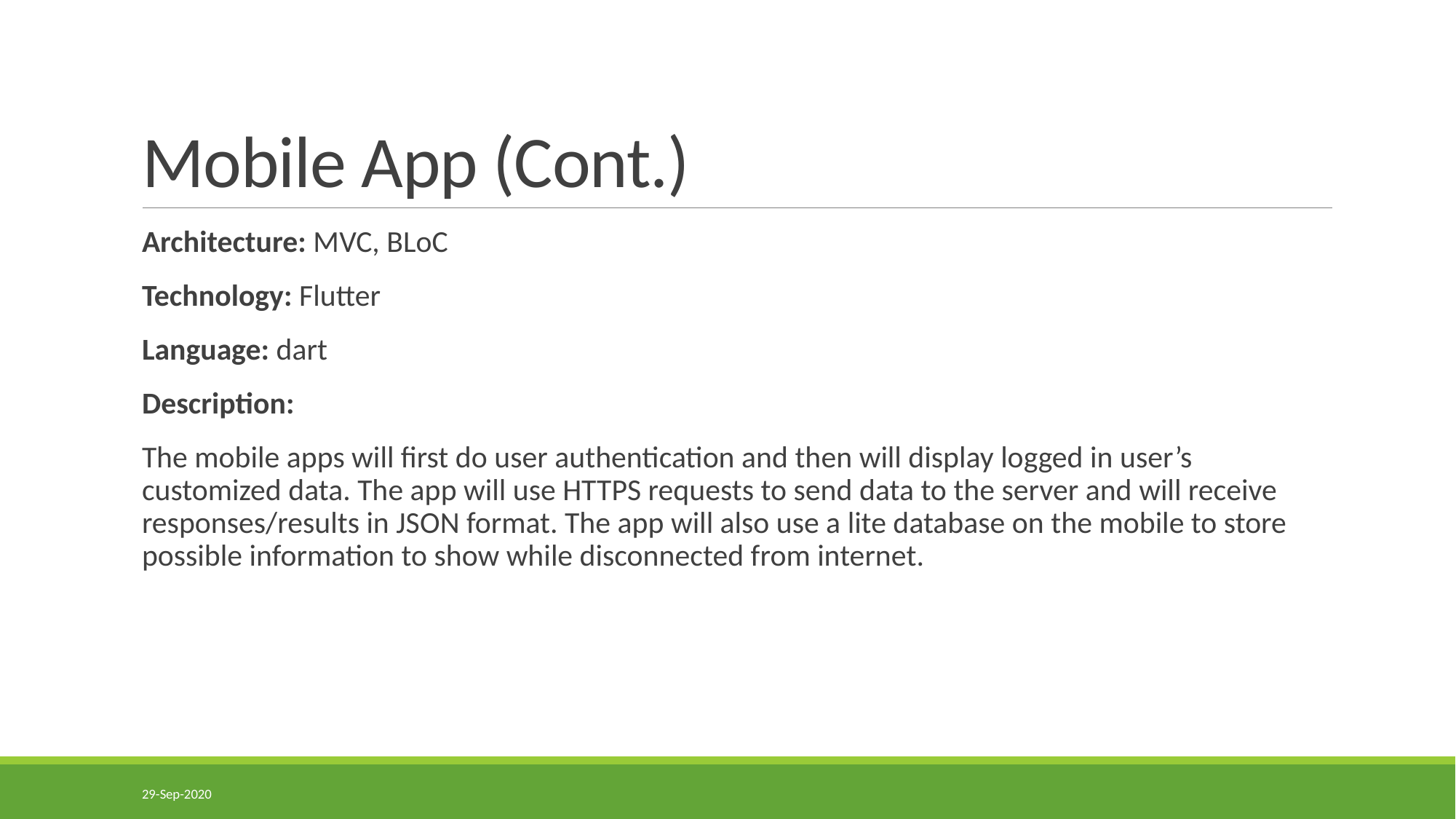

# Mobile App (Cont.)
Architecture: MVC, BLoC
Technology: Flutter
Language: dart
Description:
The mobile apps will first do user authentication and then will display logged in user’s customized data. The app will use HTTPS requests to send data to the server and will receive responses/results in JSON format. The app will also use a lite database on the mobile to store possible information to show while disconnected from internet.
29-Sep-2020